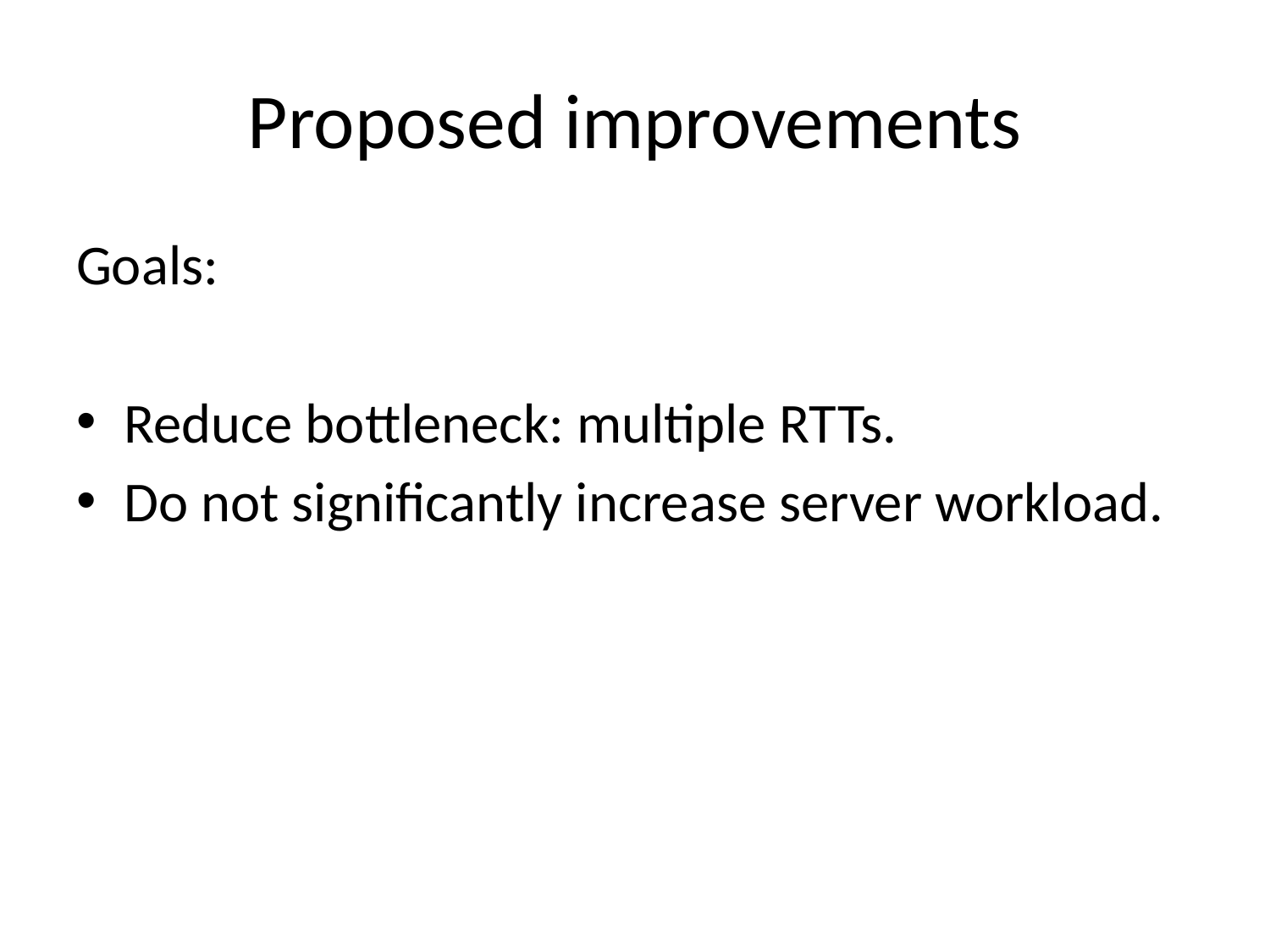

# Proposed improvements
Goals:

Reduce bottleneck: multiple RTTs.
Do not significantly increase server workload.